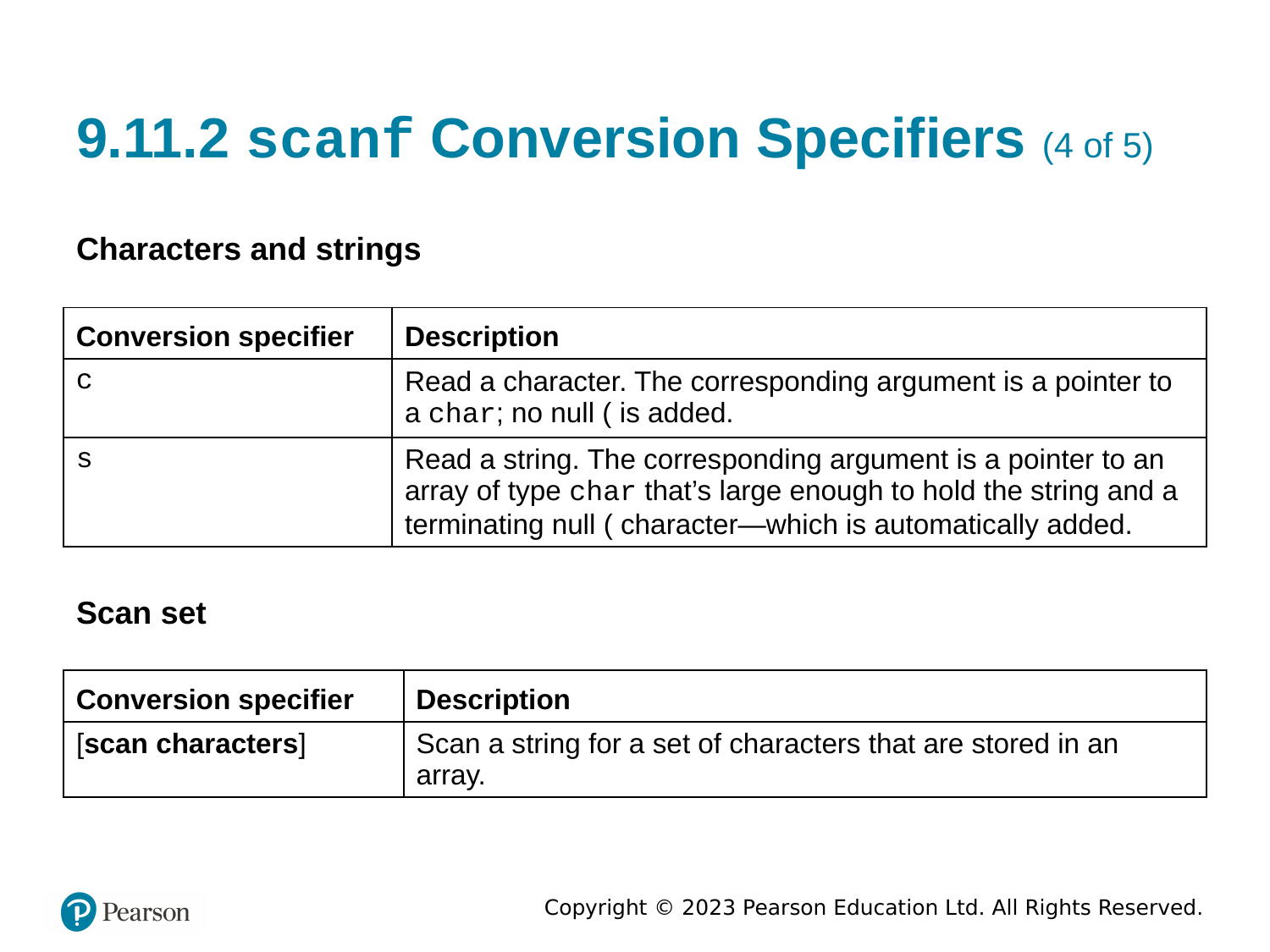

# 9.11.2 scanf Conversion Specifiers (4 of 5)
Characters and strings
| Conversion specifier | Description |
| --- | --- |
| c | Read a character. The corresponding argument is a pointer to a char; no null ( is added. |
| s | Read a string. The corresponding argument is a pointer to an array of type char that’s large enough to hold the string and a terminating null ( character—which is automatically added. |
Scan set
| Conversion specifier | Description |
| --- | --- |
| [scan characters] | Scan a string for a set of characters that are stored in an array. |